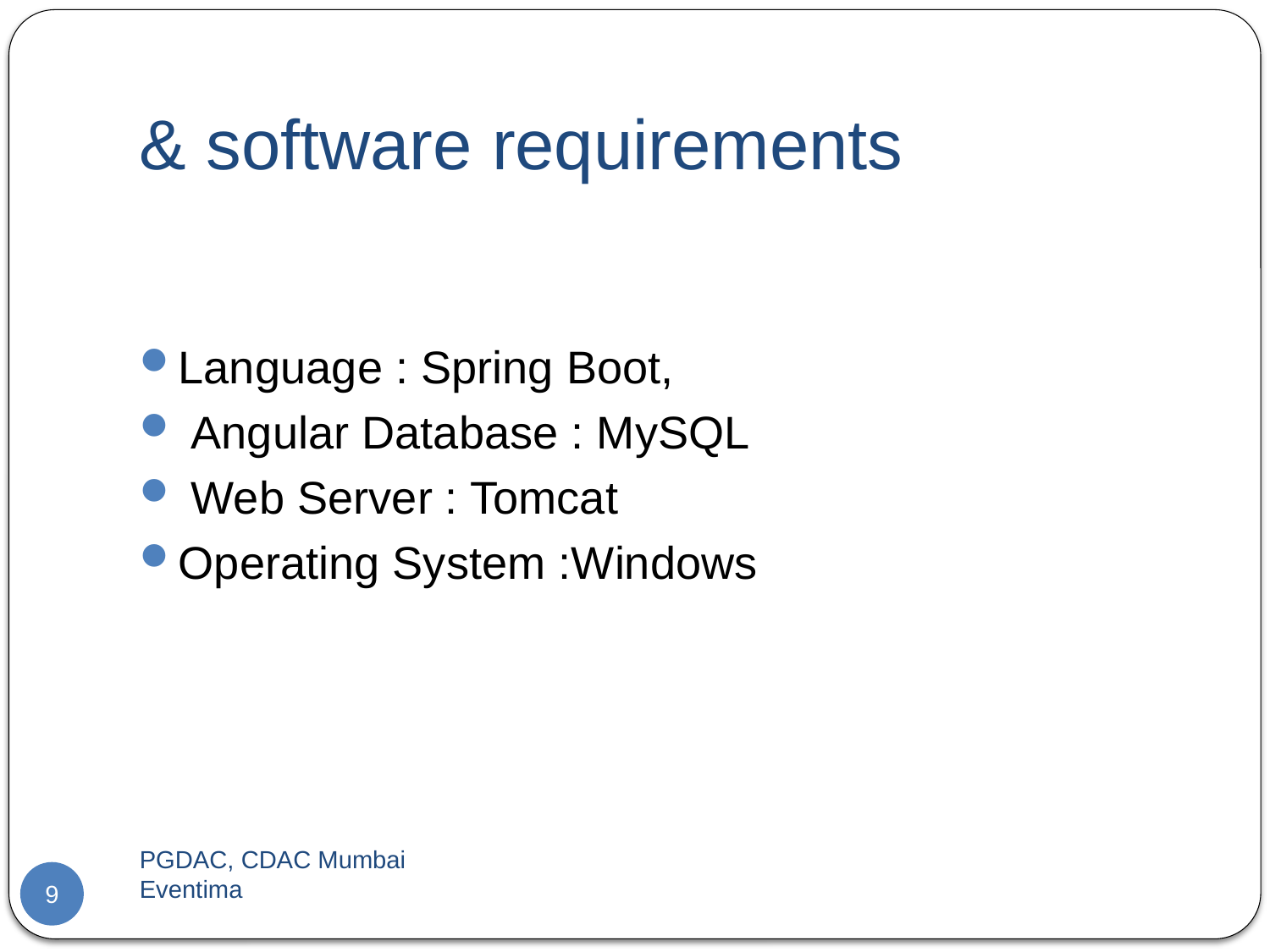

# & software requirements

Language : Spring Boot,
 Angular Database : MySQL
 Web Server : Tomcat
Operating System :Windows

PGDAC, CDAC Mumbai 			Eventima

9